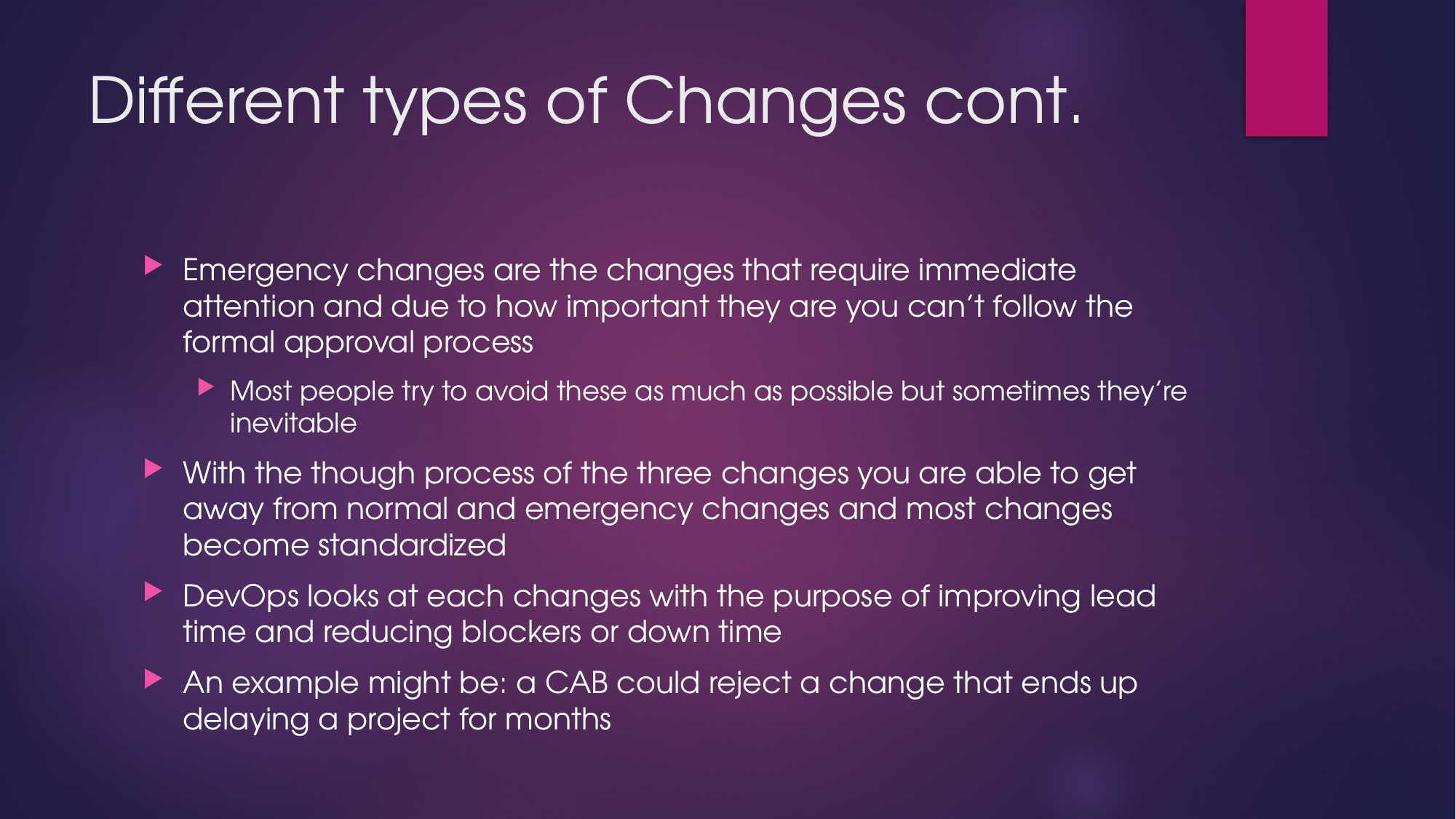

# Different types of Changes cont.
Emergency changes are the changes that require immediate attention and due to how important they are you can’t follow the formal approval process
Most people try to avoid these as much as possible but sometimes they’re inevitable
With the though process of the three changes you are able to get away from normal and emergency changes and most changes become standardized
DevOps looks at each changes with the purpose of improving lead time and reducing blockers or down time
An example might be: a CAB could reject a change that ends up delaying a project for months